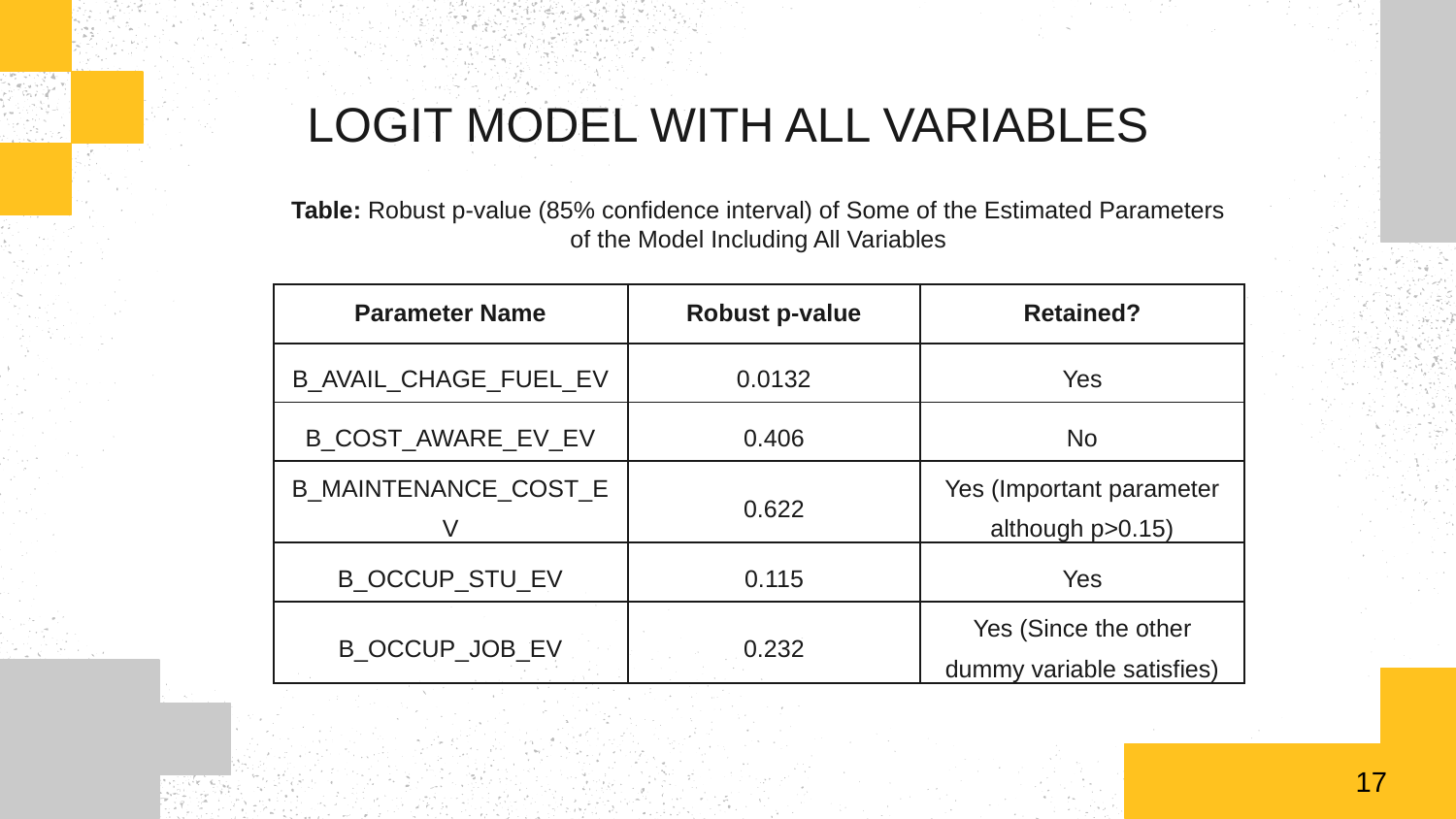

LOGIT MODEL WITH ALL VARIABLES
Table: Robust p-value (85% confidence interval) of Some of the Estimated Parameters of the Model Including All Variables
| Parameter Name | Robust p-value | Retained? |
| --- | --- | --- |
| B\_AVAIL\_CHAGE\_FUEL\_EV | 0.0132 | Yes |
| B\_COST\_AWARE\_EV\_EV | 0.406 | No |
| B\_MAINTENANCE\_COST\_EV | 0.622 | Yes (Important parameter although p>0.15) |
| B\_OCCUP\_STU\_EV | 0.115 | Yes |
| B\_OCCUP\_JOB\_EV | 0.232 | Yes (Since the other dummy variable satisfies) |
17